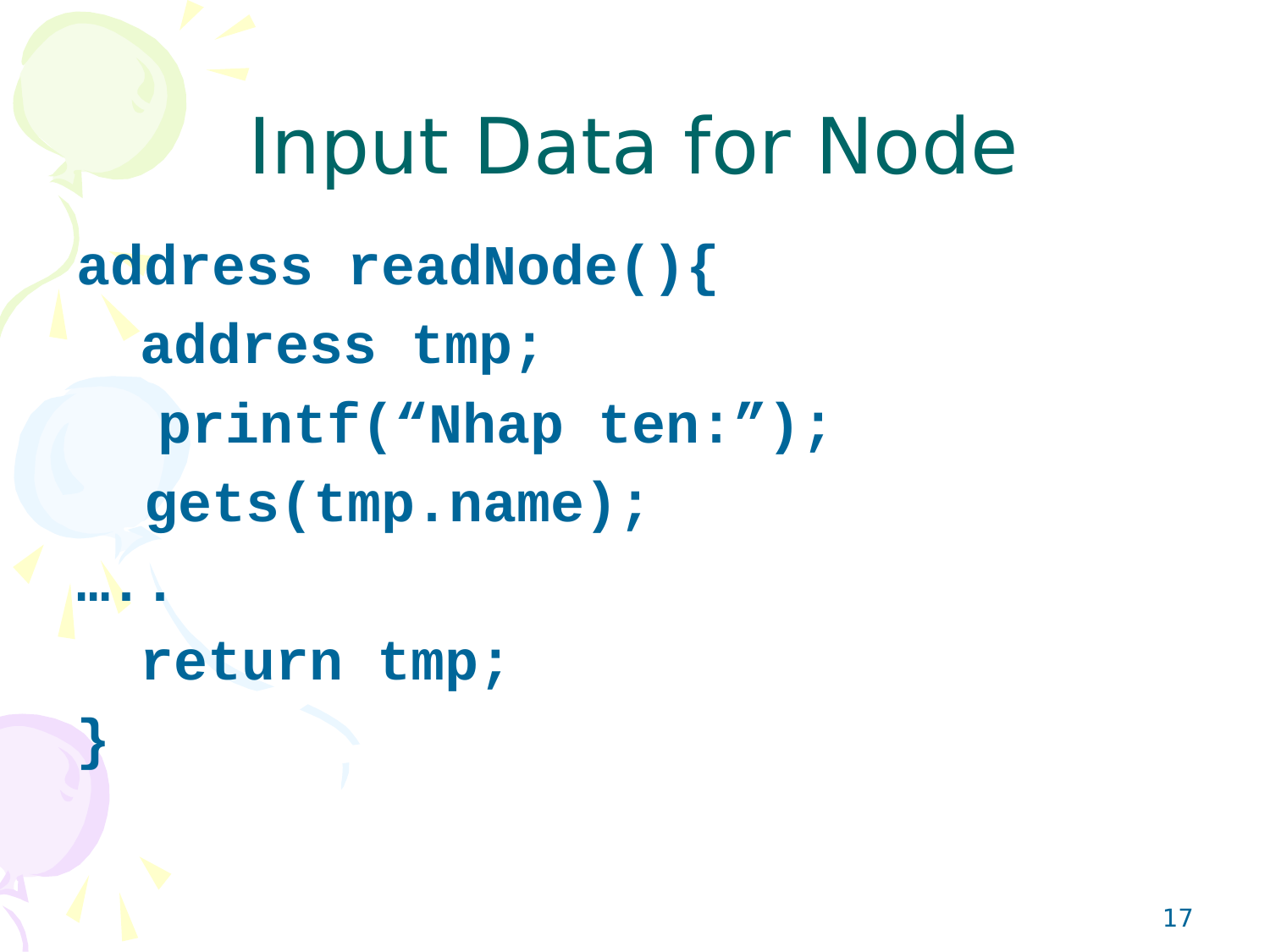

# Input Data for Node
address readNode(){
address tmp;
	 printf(“Nhap ten:”);
  gets(tmp.name);
…..
return tmp;
}
17